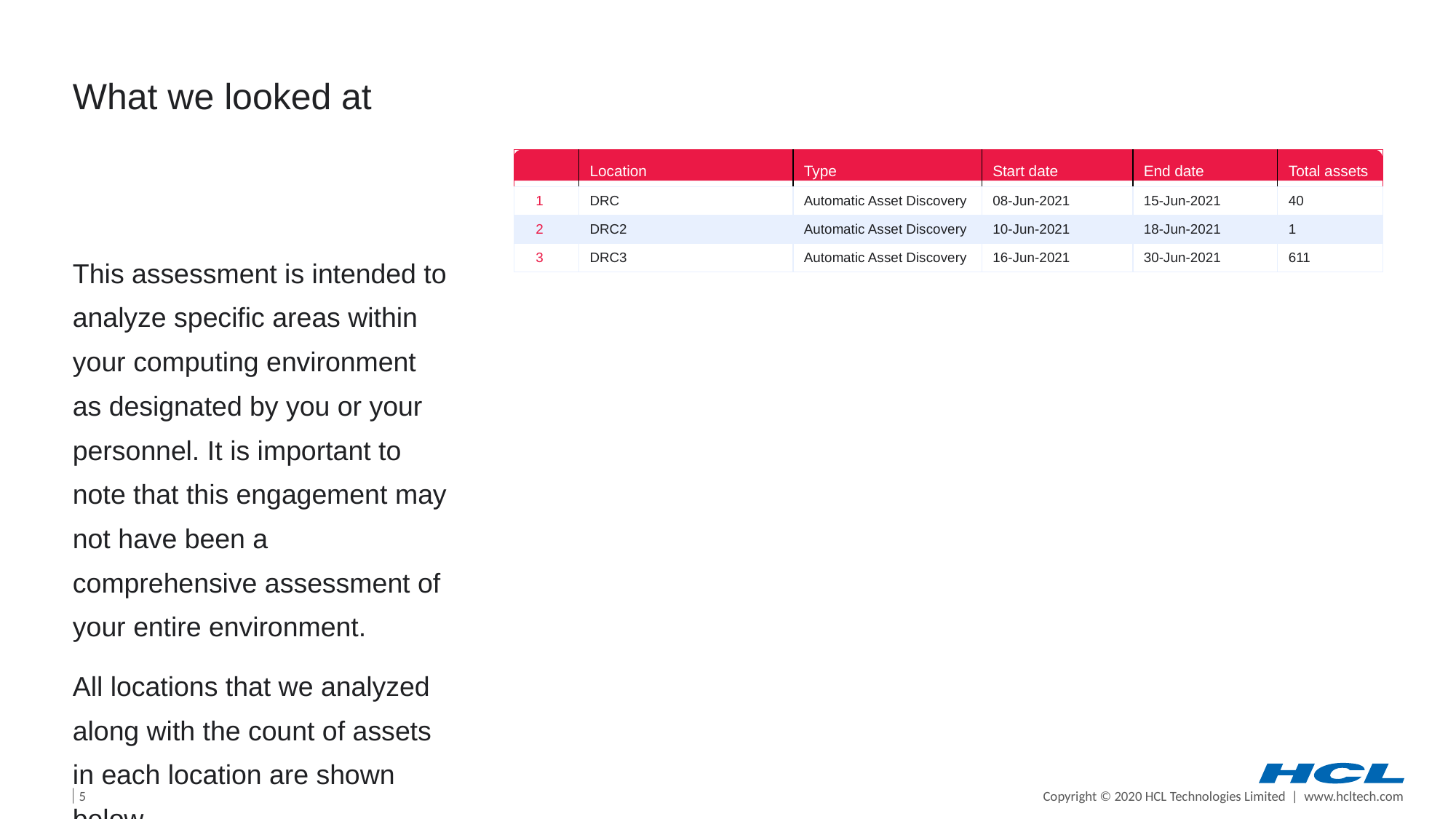

What we looked at

|  | Location | Type | Start date | End date | Total assets |
| --- | --- | --- | --- | --- | --- |
| 1 | DRC | Automatic Asset Discovery | 08-Jun-2021 | 15-Jun-2021 | 40 |
| 2 | DRC2 | Automatic Asset Discovery | 10-Jun-2021 | 18-Jun-2021 | 1 |
| 3 | DRC3 | Automatic Asset Discovery | 16-Jun-2021 | 30-Jun-2021 | 611 |
This assessment is intended to analyze specific areas within your computing environment as designated by you or your personnel. It is important to note that this engagement may not have been a comprehensive assessment of your entire environment.
All locations that we analyzed along with the count of assets in each location are shown below.